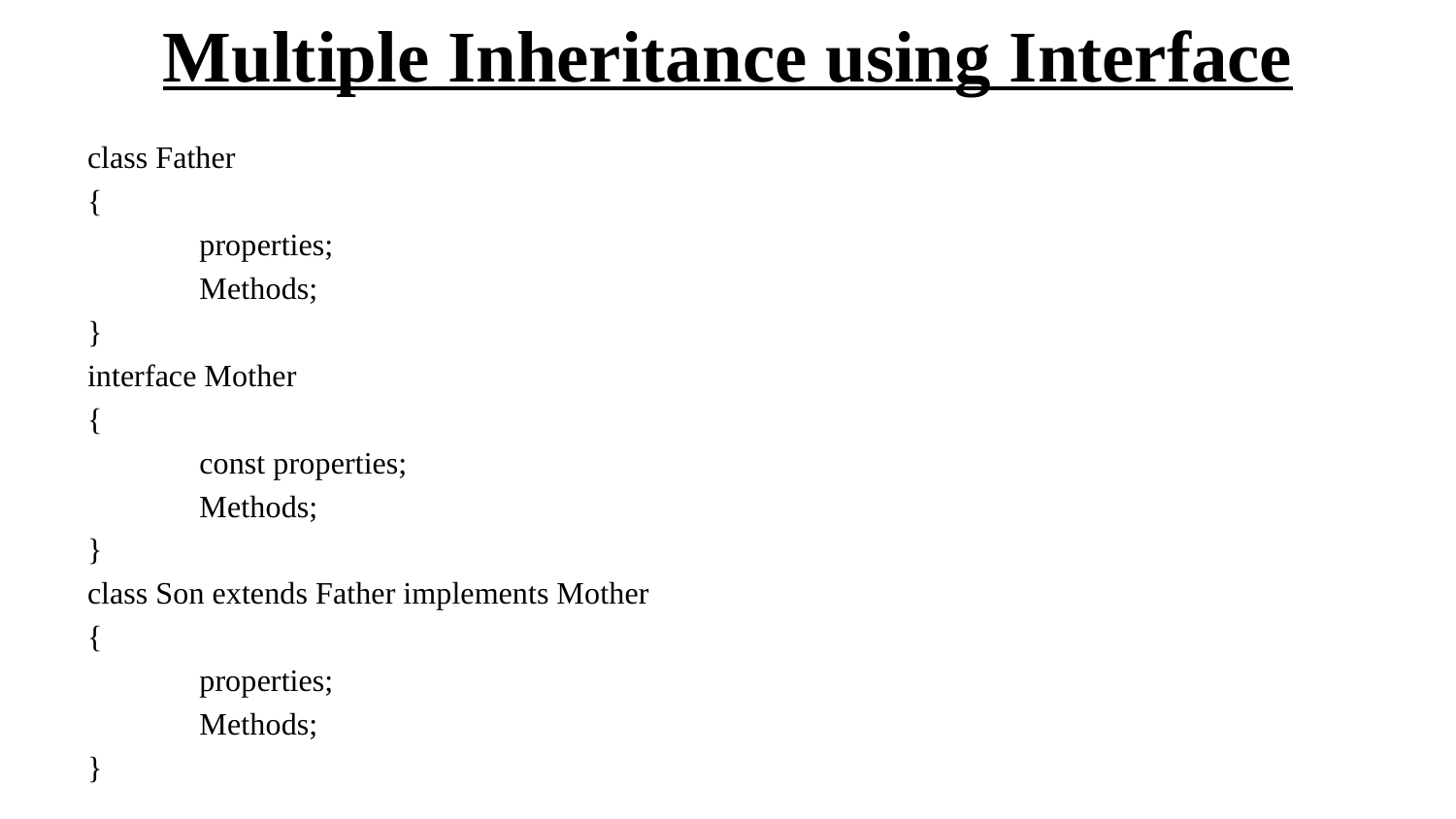

# Multiple Inheritance using Interface
class Father
{
	properties;
	Methods;
}
interface Mother
{
	const properties;
	Methods;
}
class Son extends Father implements Mother
{
	properties;
	Methods;
}